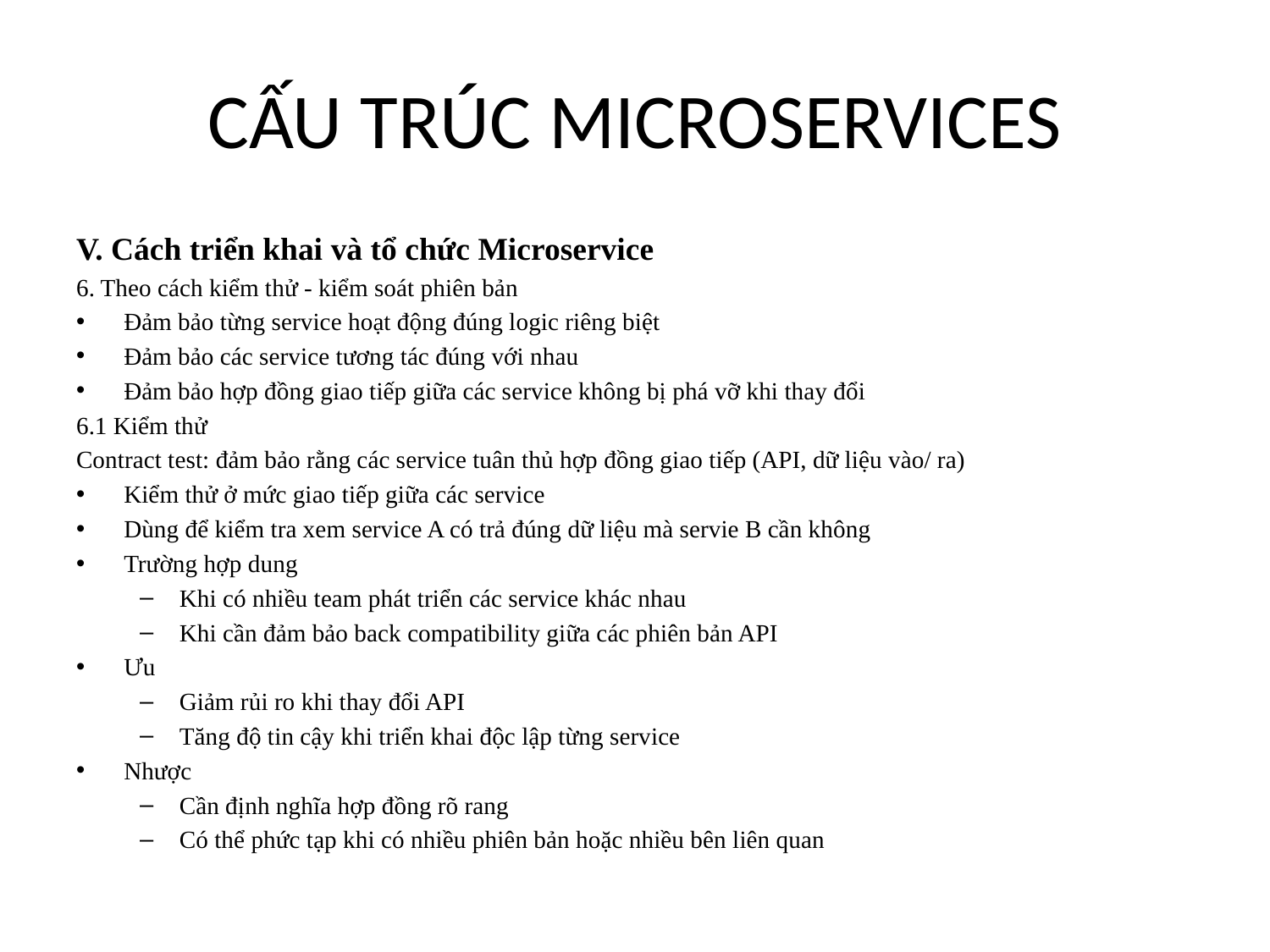

# CẤU TRÚC MICROSERVICES
V. Cách triển khai và tổ chức Microservice
6. Theo cách kiểm thử - kiểm soát phiên bản
Đảm bảo từng service hoạt động đúng logic riêng biệt
Đảm bảo các service tương tác đúng với nhau
Đảm bảo hợp đồng giao tiếp giữa các service không bị phá vỡ khi thay đổi
6.1 Kiểm thử
Contract test: đảm bảo rằng các service tuân thủ hợp đồng giao tiếp (API, dữ liệu vào/ ra)
Kiểm thử ở mức giao tiếp giữa các service
Dùng để kiểm tra xem service A có trả đúng dữ liệu mà servie B cần không
Trường hợp dung
Khi có nhiều team phát triển các service khác nhau
Khi cần đảm bảo back compatibility giữa các phiên bản API
Ưu
Giảm rủi ro khi thay đổi API
Tăng độ tin cậy khi triển khai độc lập từng service
Nhược
Cần định nghĩa hợp đồng rõ rang
Có thể phức tạp khi có nhiều phiên bản hoặc nhiều bên liên quan